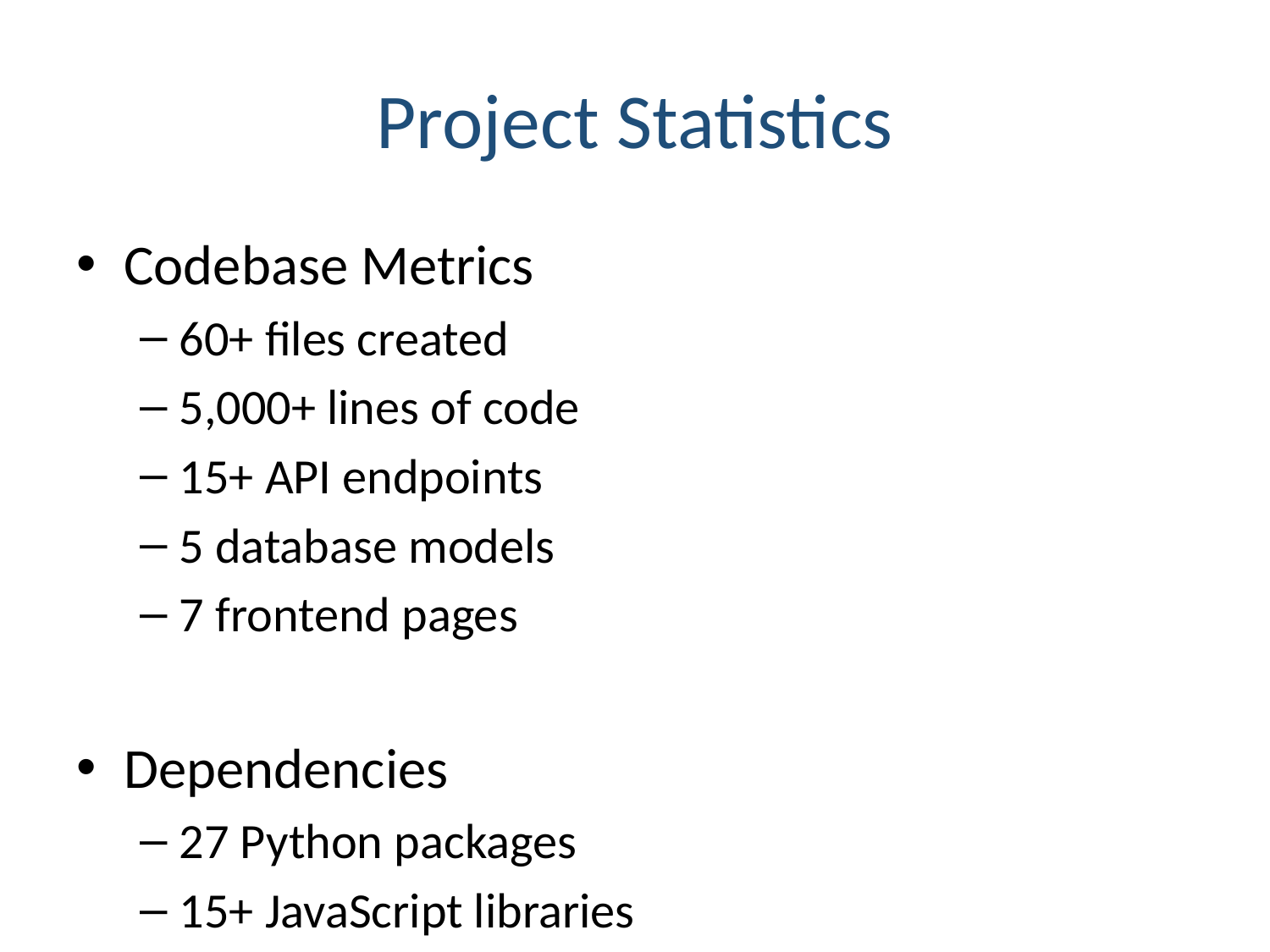

# Project Statistics
Codebase Metrics
60+ files created
5,000+ lines of code
15+ API endpoints
5 database models
7 frontend pages

Dependencies
27 Python packages
15+ JavaScript libraries
4 Docker containers